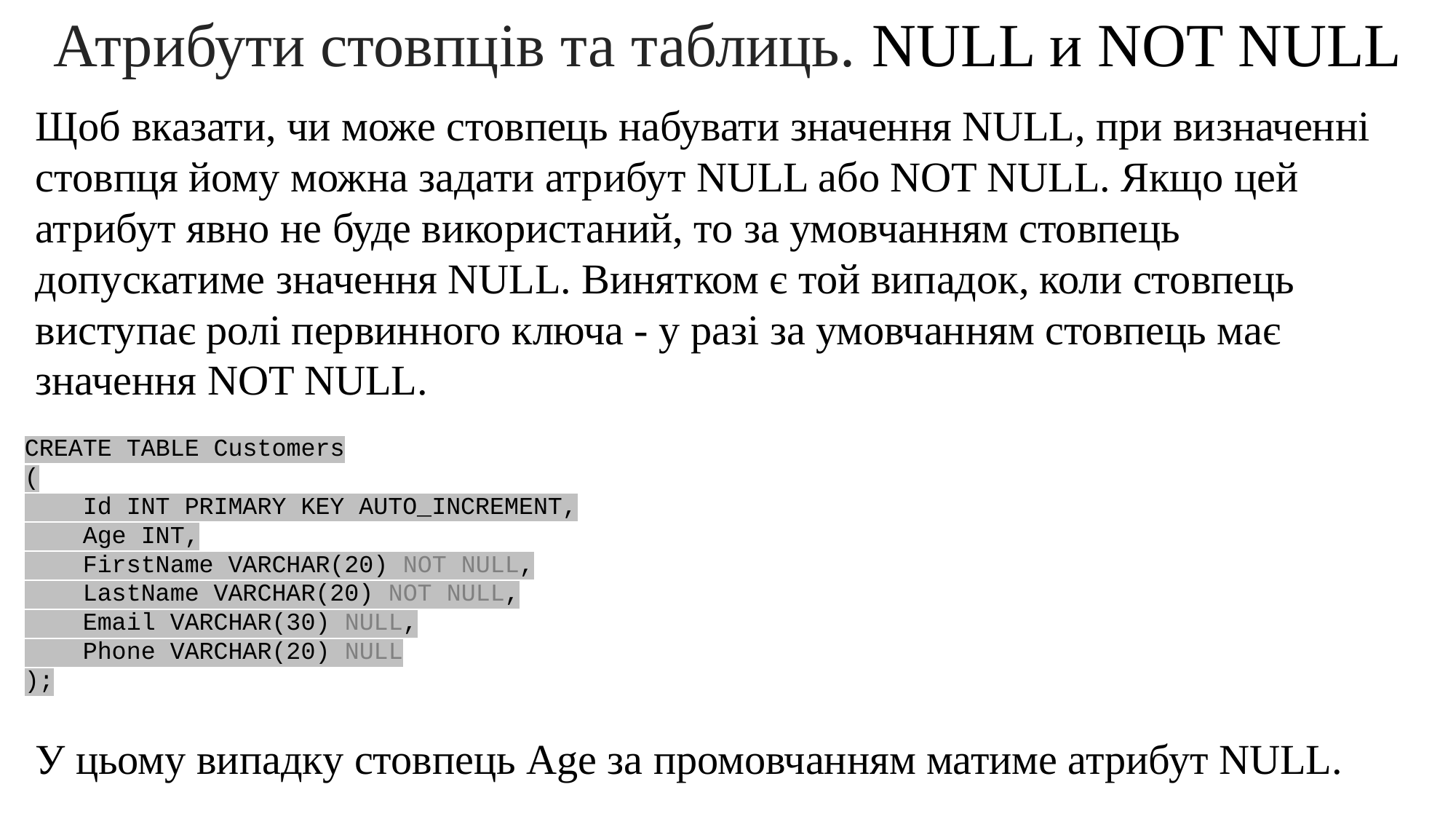

Атрибути стовпців та таблиць. NULL и NOT NULL
Щоб вказати, чи може стовпець набувати значення NULL, при визначенні стовпця йому можна задати атрибут NULL або NOT NULL. Якщо цей атрибут явно не буде використаний, то за умовчанням стовпець допускатиме значення NULL. Винятком є ​​той випадок, коли стовпець виступає ролі первинного ключа - у разі за умовчанням стовпець має значення NOT NULL.
CREATE TABLE Customers
(
    Id INT PRIMARY KEY AUTO_INCREMENT,
    Age INT,
    FirstName VARCHAR(20) NOT NULL,
    LastName VARCHAR(20) NOT NULL,
    Email VARCHAR(30) NULL,
    Phone VARCHAR(20) NULL
);
У цьому випадку стовпець Age за промовчанням матиме атрибут NULL.